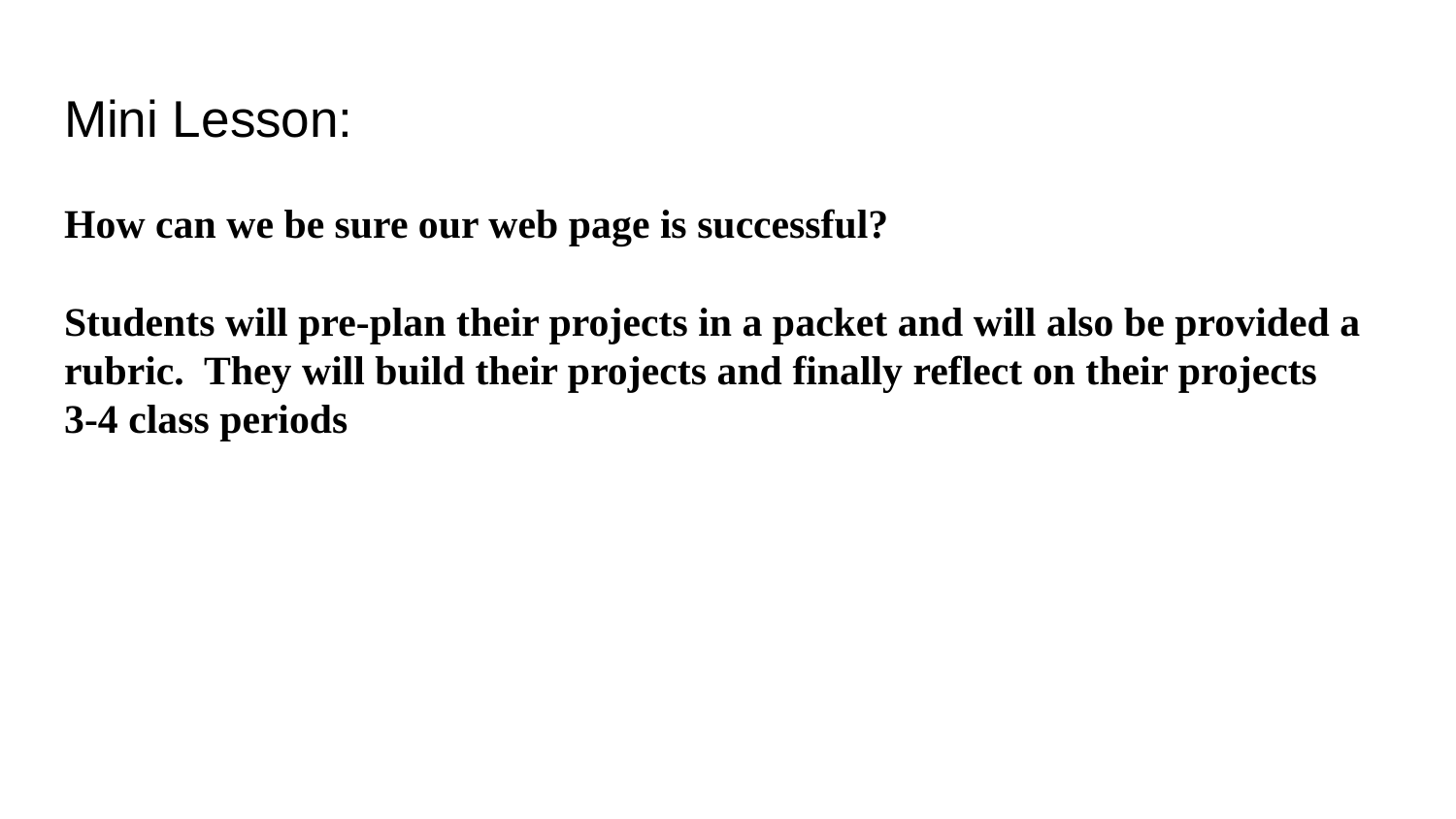

# Mini Lesson:
How can we be sure our web page is successful?

Students will pre-plan their projects in a packet and will also be provided a rubric.  They will build their projects and finally reflect on their projects
3-4 class periods